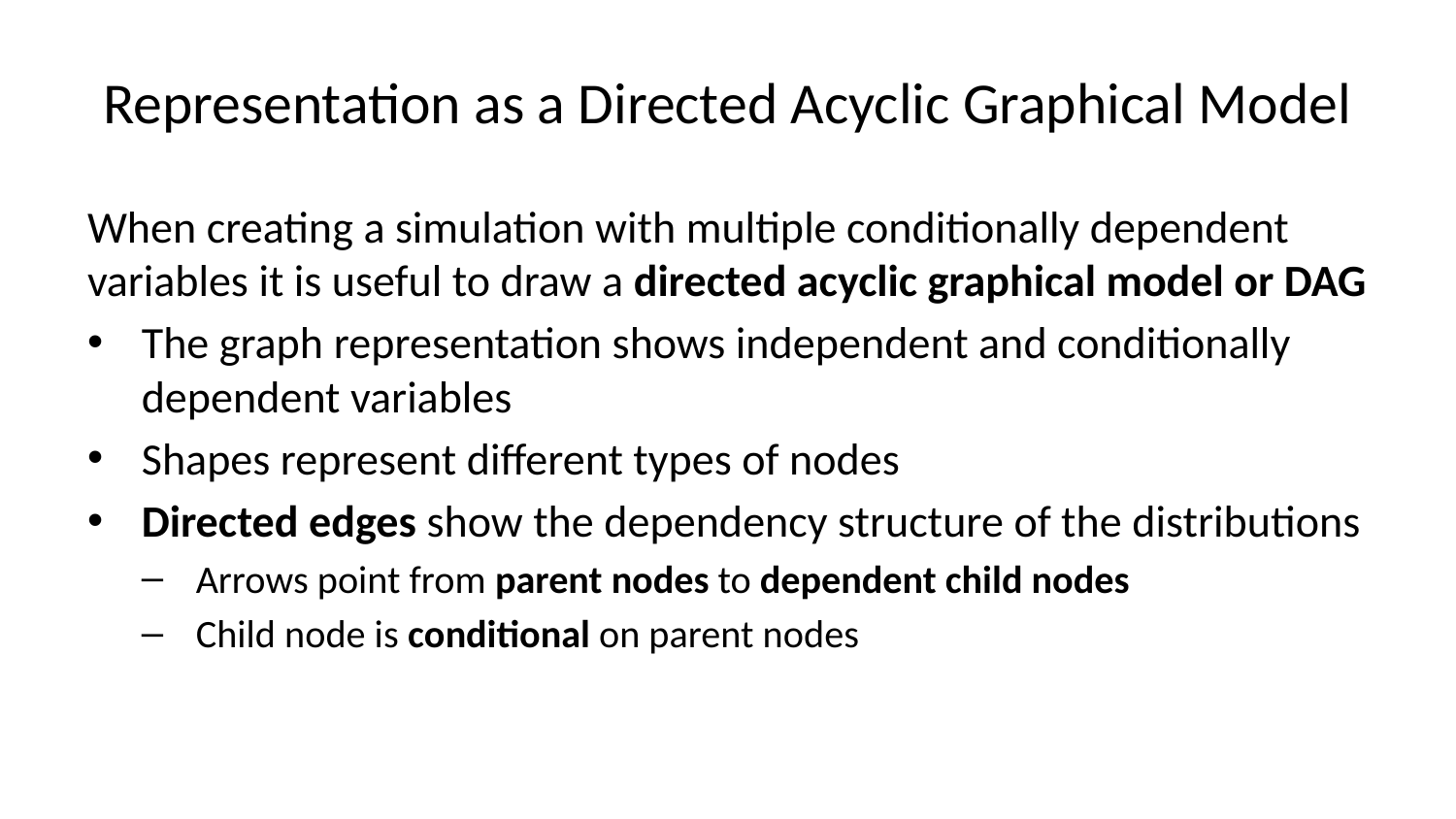

# Representation as a Directed Acyclic Graphical Model
When creating a simulation with multiple conditionally dependent variables it is useful to draw a directed acyclic graphical model or DAG
The graph representation shows independent and conditionally dependent variables
Shapes represent different types of nodes
Directed edges show the dependency structure of the distributions
Arrows point from parent nodes to dependent child nodes
Child node is conditional on parent nodes